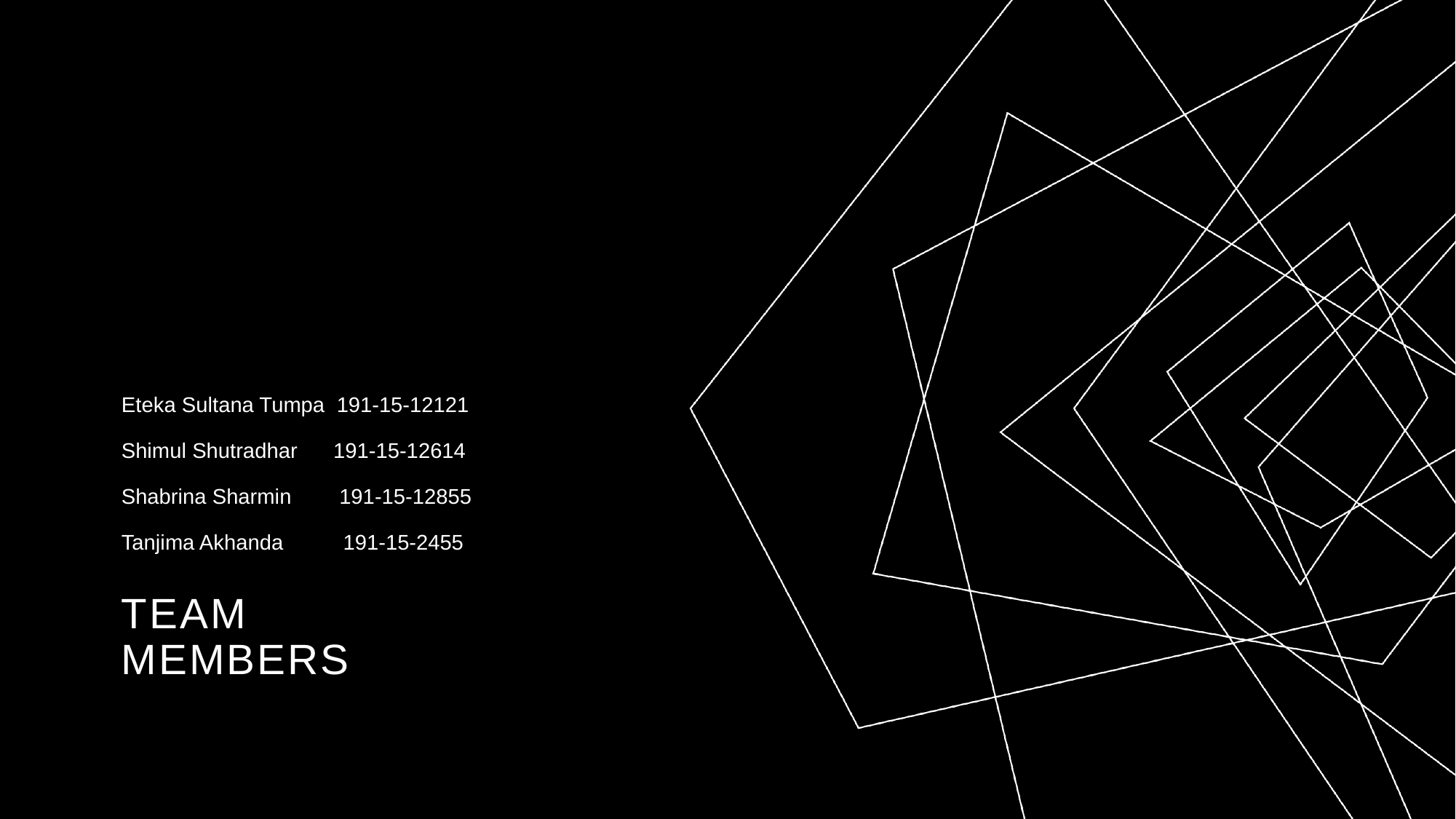

Eteka Sultana Tumpa  191-15-12121
Shimul Shutradhar      191-15-12614
Shabrina Sharmin        191-15-12855
Tanjima Akhanda          191-15-2455
# Team members